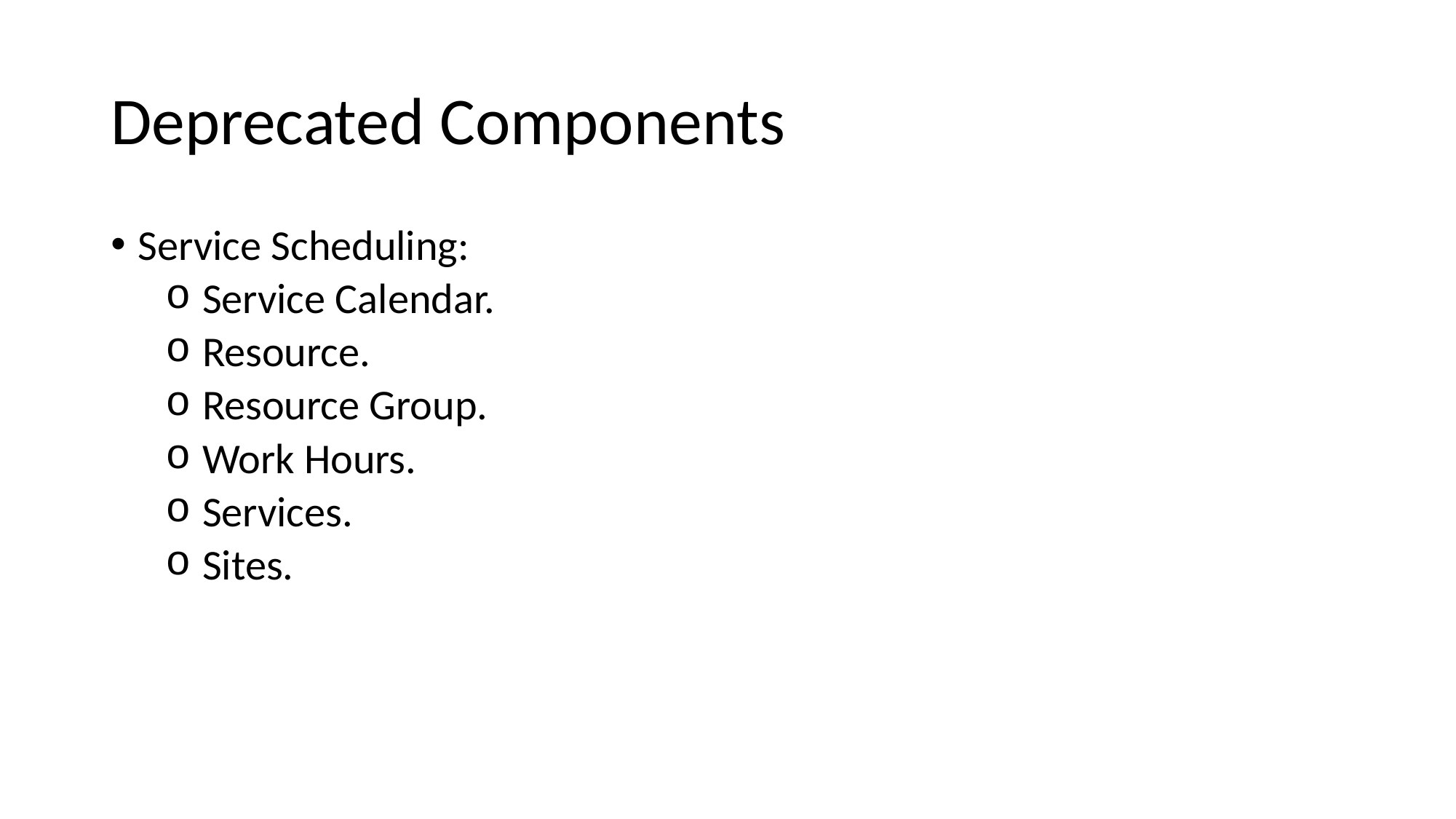

# Deprecated Components
Service Scheduling:
 Service Calendar.
 Resource.
 Resource Group.
 Work Hours.
 Services.
 Sites.